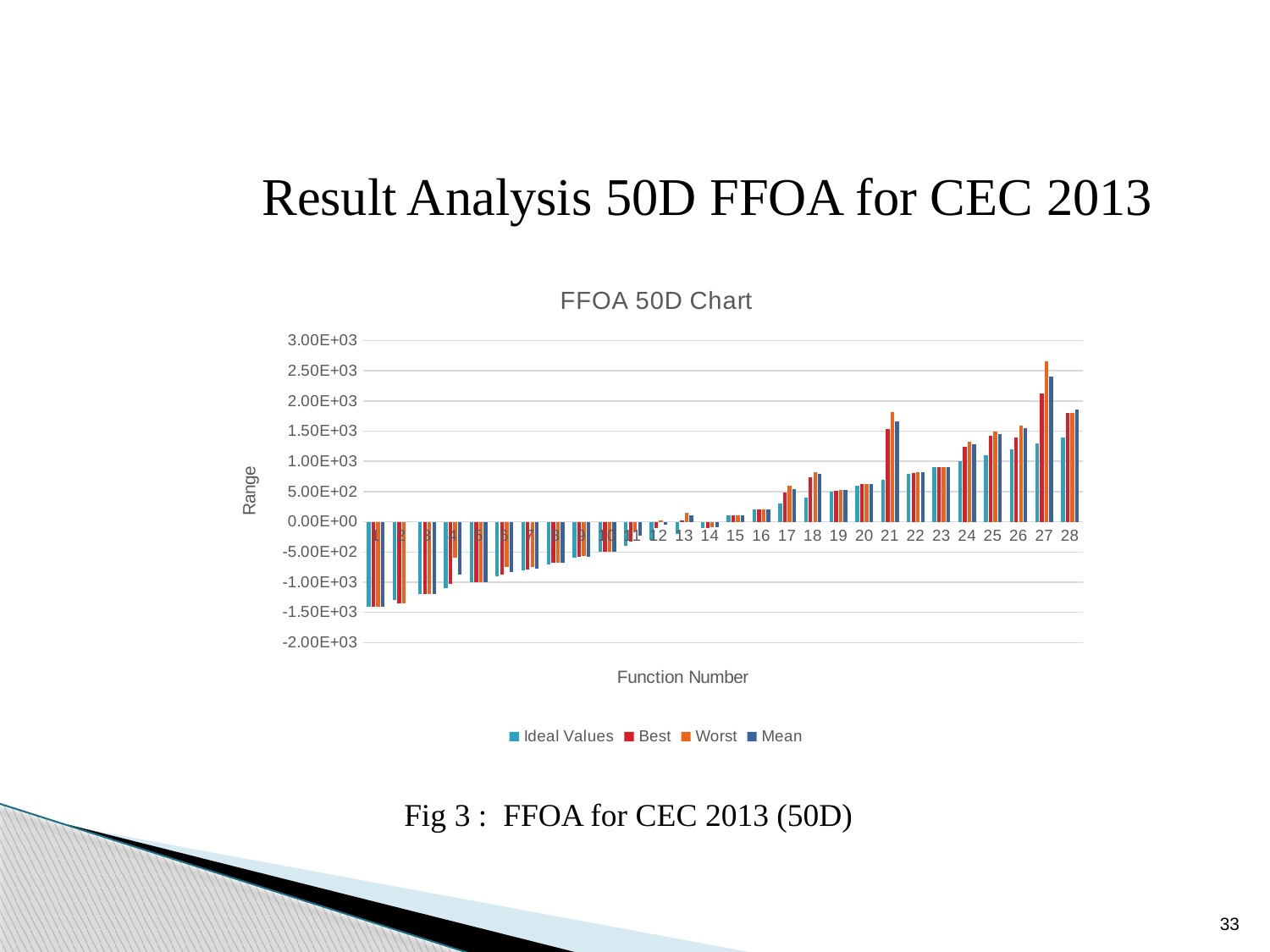

Result Analysis 50D FFOA for CEC 2013

### Chart: FFOA 50D Chart

| Category | Ideal Values | Best | Worst | Mean |
|---|---|---|---|---|
| 1 | -1400.0 | -1400.0 | -1400.0 | -1400.0 |
| 2 | -1300.0 | -1342.94 | -1345.8 | 0.0 |
| 3 | -1200.0 | -1195.6 | -1197.0 | -1196.3 |
| 4 | -1100.0 | -1028.921 | -600.385 | -879.5812 |
| 5 | -1000.0 | -999.9999 | -999.9877 | -999.9986 |
| 6 | -900.0 | -874.887 | -752.0614 | -826.4399 |
| 7 | -800.0 | -791.5203 | -747.7172 | -779.2758 |
| 8 | -700.0 | -678.9882 | -678.8014 | -678.8616 |
| 9 | -600.0 | -581.079 | -566.5711 | -573.9693 |
| 10 | -500.0 | -499.9523 | -498.8432 | -499.401 |
| 11 | -400.0 | -333.3379 | -166.3423 | -231.8347 |
| 12 | -300.0 | -97.4244 | 18.2545 | -43.4637 |
| 13 | -200.0 | 22.1143 | 153.5735 | 106.287 |
| 14 | -100.0 | -96.359 | -94.095 | -95.211 |
| 15 | 100.0 | 111.14 | 113.04 | 112.2 |
| 16 | 200.0 | 202.5749 | 204.0258 | 203.3885 |
| 17 | 300.0 | 488.4062 | 601.9907 | 537.9967 |
| 18 | 400.0 | 742.7813 | 822.0275 | 786.7019 |
| 19 | 500.0 | 511.1686 | 533.4028 | 521.2376 |
| 20 | 600.0 | 619.2481 | 621.718 | 620.742 |
| 21 | 700.0 | 1536.443 | 1822.354 | 1665.34 |
| 22 | 800.0 | 812.134 | 815.48 | 814.812 |
| 23 | 900.0 | 908.988 | 910.31 | 909.75 |
| 24 | 1000.0 | 1239.522 | 1327.551 | 1278.488 |
| 25 | 1100.0 | 1416.606 | 1492.233 | 1453.703 |
| 26 | 1200.0 | 1400.012 | 1596.349 | 1547.184 |
| 27 | 1300.0 | 2126.655 | 2657.914 | 2406.442 |
| 28 | 1400.0 | 1800.0 | 1800.77 | 1862.384 |
Fig 3 :  FFOA for CEC 2013 (50D)
33